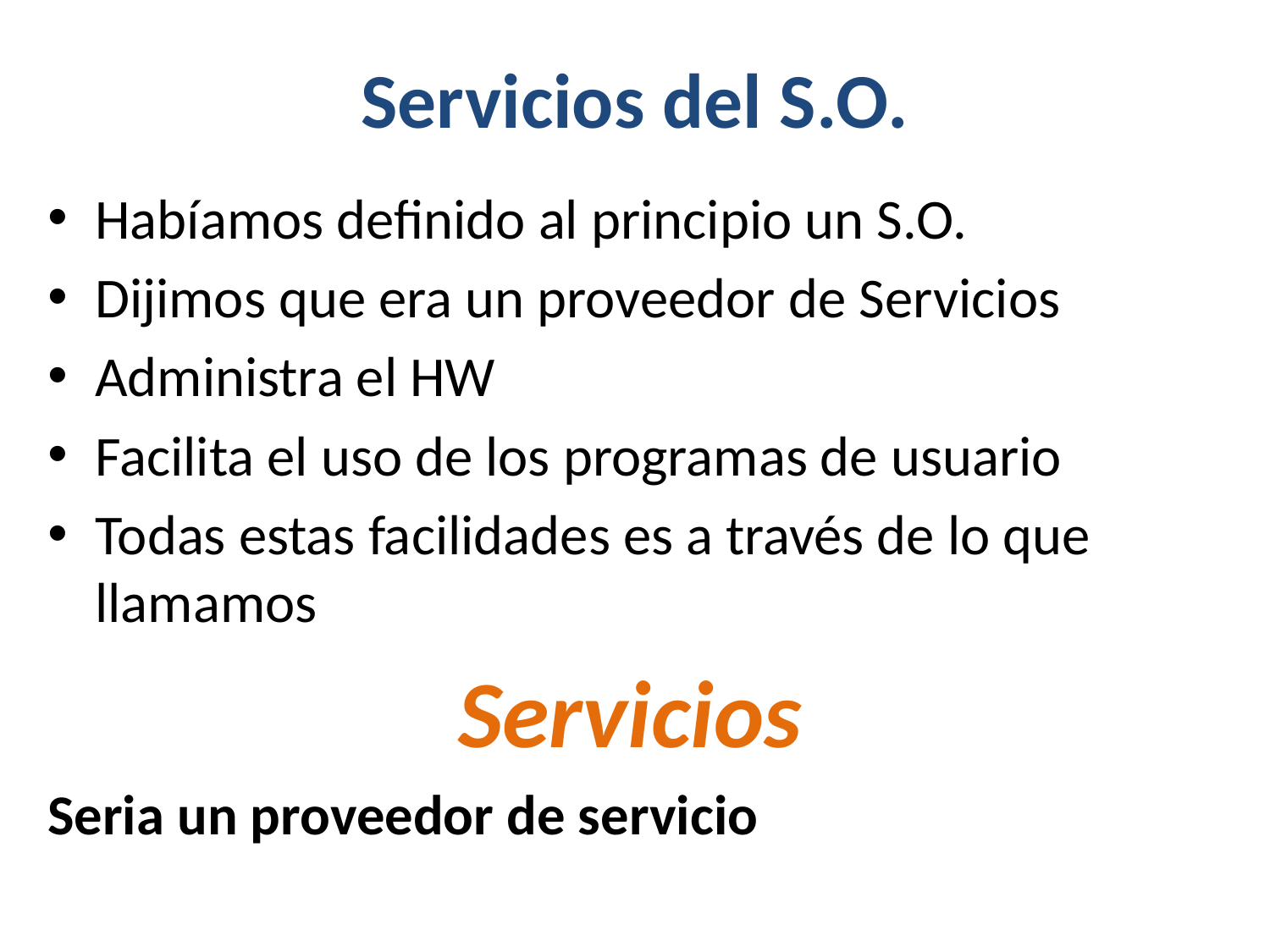

# Servicios del S.O.
Habíamos definido al principio un S.O.
Dijimos que era un proveedor de Servicios
Administra el HW
Facilita el uso de los programas de usuario
Todas estas facilidades es a través de lo que llamamos
Servicios
Seria un proveedor de servicio